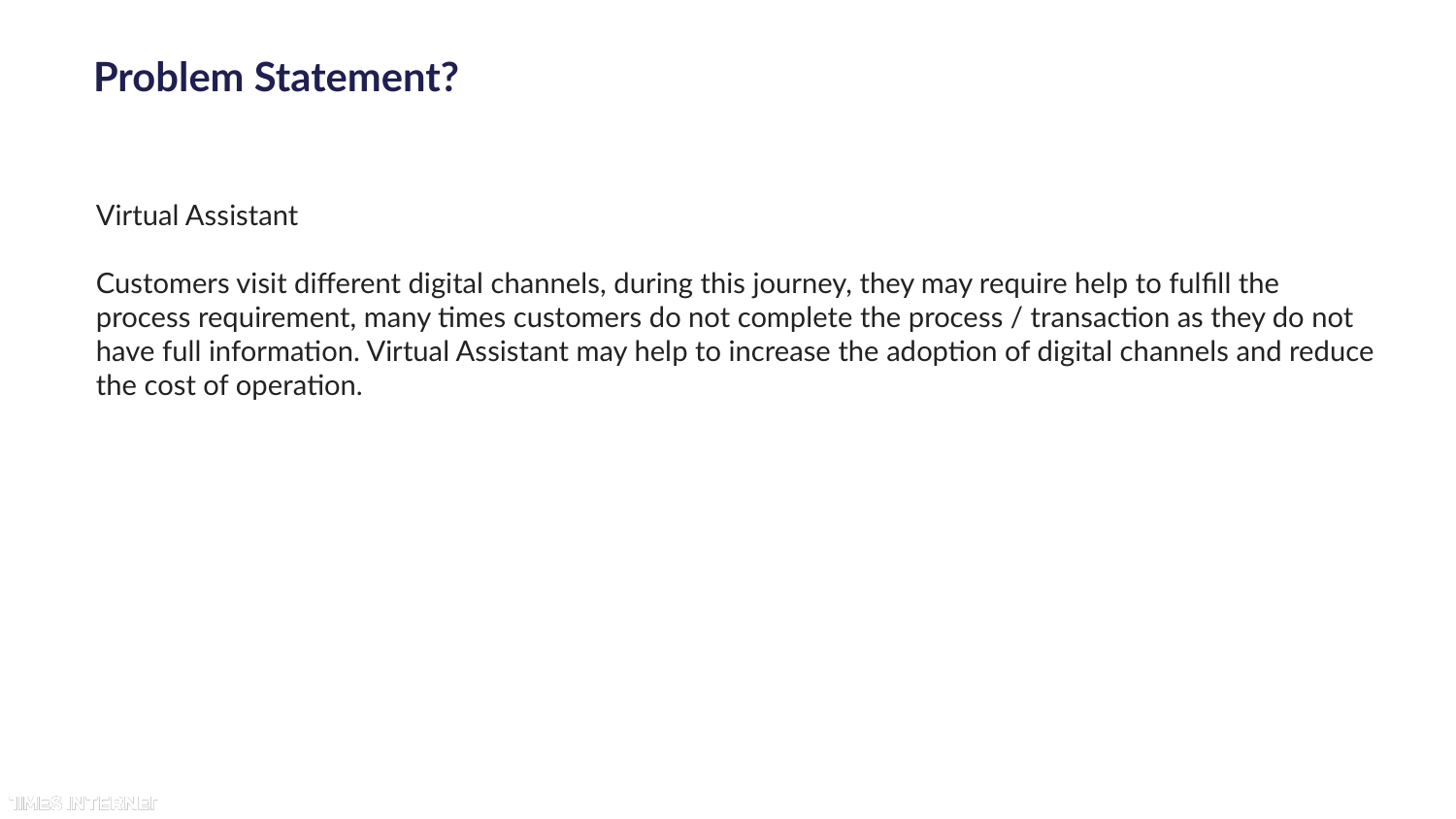

# Problem Statement?
Virtual Assistant

Customers visit different digital channels, during this journey, they may require help to fulfill the process requirement, many times customers do not complete the process / transaction as they do not have full information. Virtual Assistant may help to increase the adoption of digital channels and reduce the cost of operation.